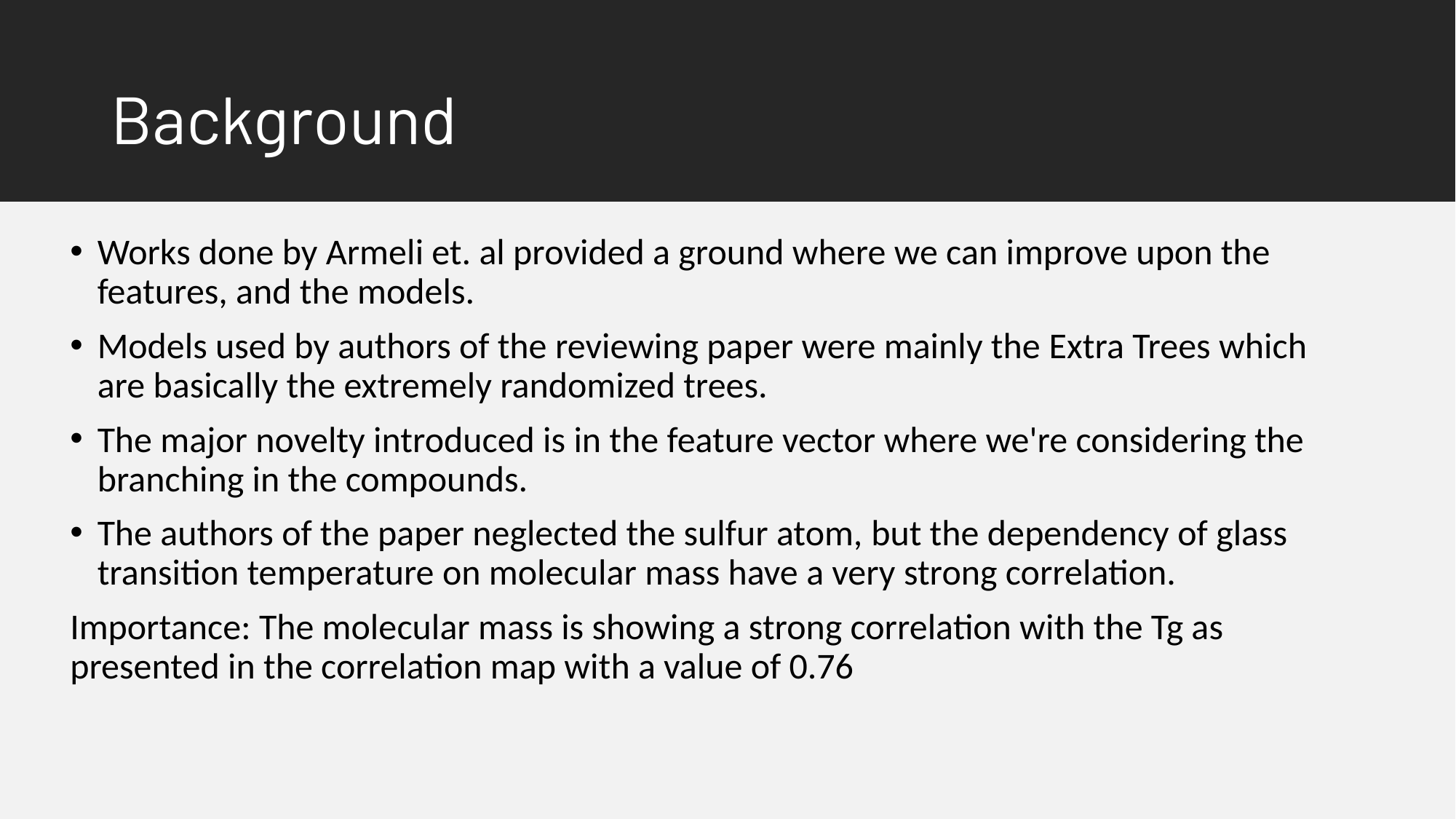

# Background

Works done by Armeli et. al provided a ground where we can improve upon the features, and the models.
Models used by authors of the reviewing paper were mainly the Extra Trees which are basically the extremely randomized trees.
The major novelty introduced is in the feature vector where we're considering the branching in the compounds.
The authors of the paper neglected the sulfur atom, but the dependency of glass transition temperature on molecular mass have a very strong correlation.
Importance: The molecular mass is showing a strong correlation with the Tg as presented in the correlation map with a value of 0.76